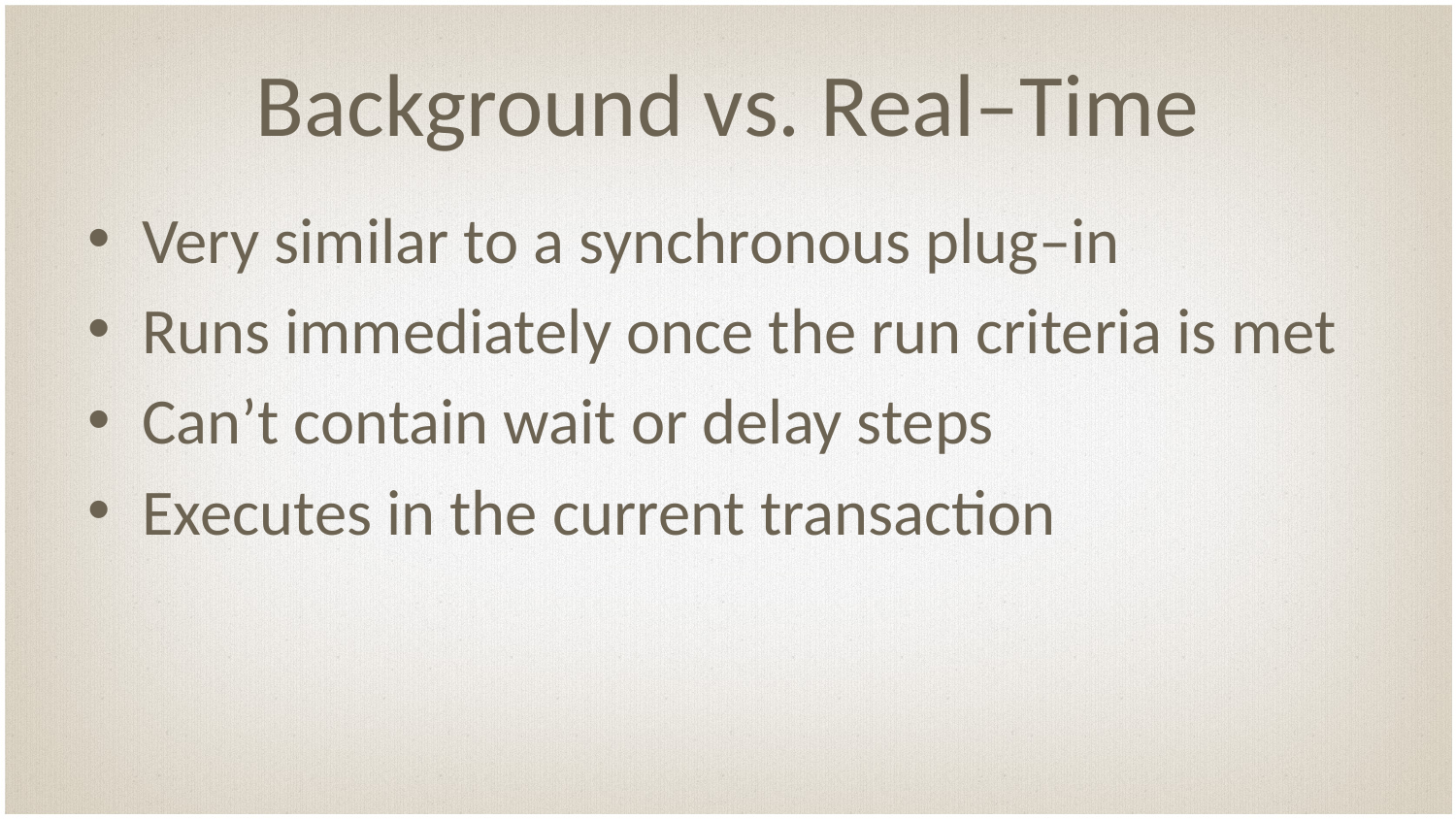

# Background vs. Real–Time
Very similar to a synchronous plug–in
Runs immediately once the run criteria is met
Can’t contain wait or delay steps
Executes in the current transaction